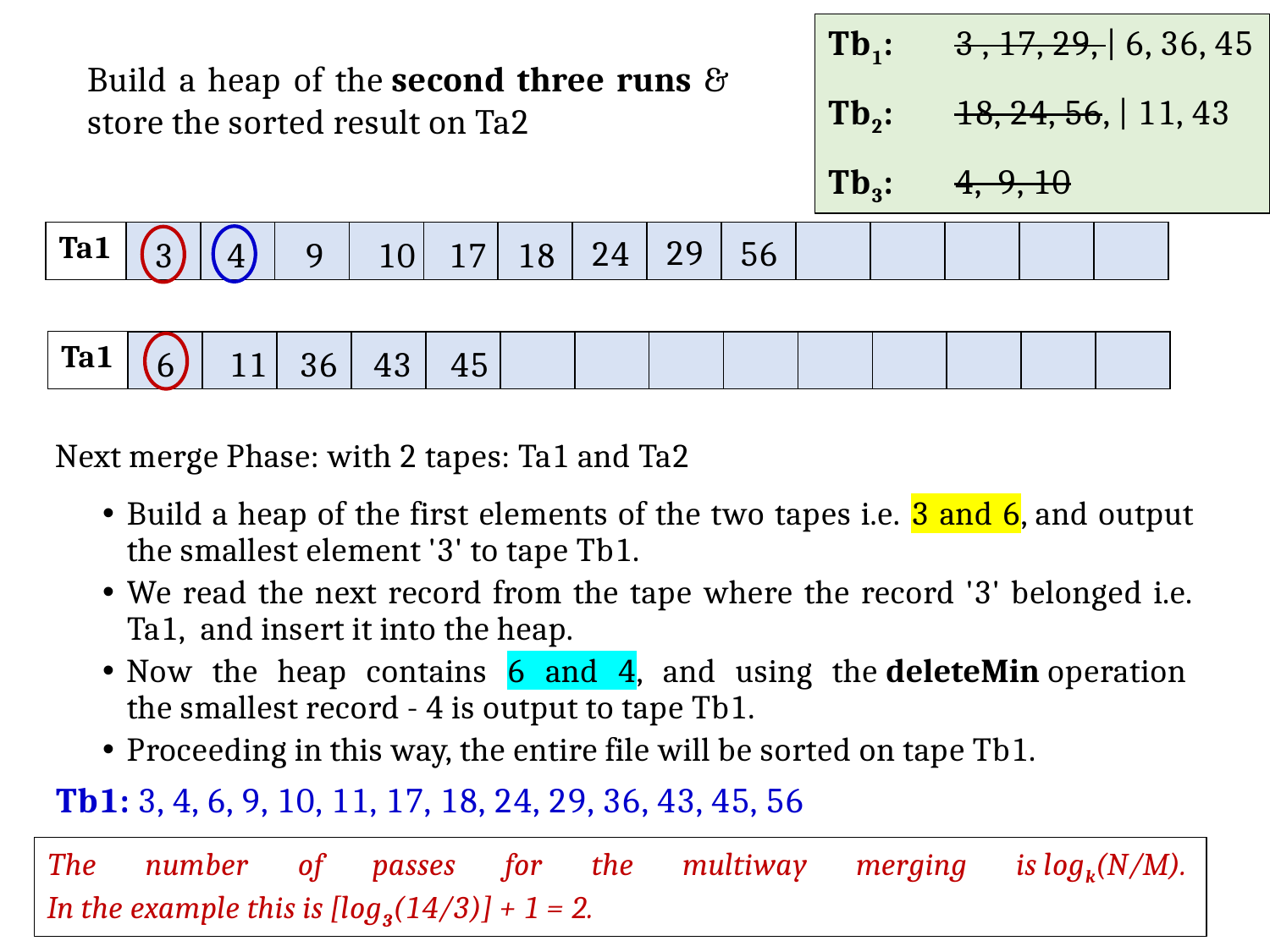

Tb1: 	3 , 17, 29, | 6, 36, 45
Tb2: 	18, 24, 56, | 11, 43
Tb3: 	4,  9, 10
Build a heap of the second three runs & store the sorted result on Ta2
| Ta1 |  |  |  |  |  |  |  |  |  |  |  |  |  |  |
| --- | --- | --- | --- | --- | --- | --- | --- | --- | --- | --- | --- | --- | --- | --- |
29
24
56
9
10
17
18
3

4

| Ta1 |  |  |  |  |  |  |  |  |  |  |  |  |  |  |
| --- | --- | --- | --- | --- | --- | --- | --- | --- | --- | --- | --- | --- | --- | --- |

6
11
36
43
45
Next merge Phase: with 2 tapes: Ta1 and Ta2

Build a heap of the first elements of the two tapes i.e. 3 and 6, and output the smallest element '3' to tape Tb1.
We read the next record from the tape where the record '3' belonged i.e. Ta1,  and insert it into the heap.
Now the heap contains 6 and 4, and using the deleteMin operation 
the smallest record - 4 is output to tape Tb1.
Proceeding in this way, the entire file will be sorted on tape Tb1.
Tb1: 3, 4, 6, 9, 10, 11, 17, 18, 24, 29, 36, 43, 45, 56
The number of passes for the multiway merging is logk(N/M). 
In the example this is [log3(14/3)] + 1 = 2.